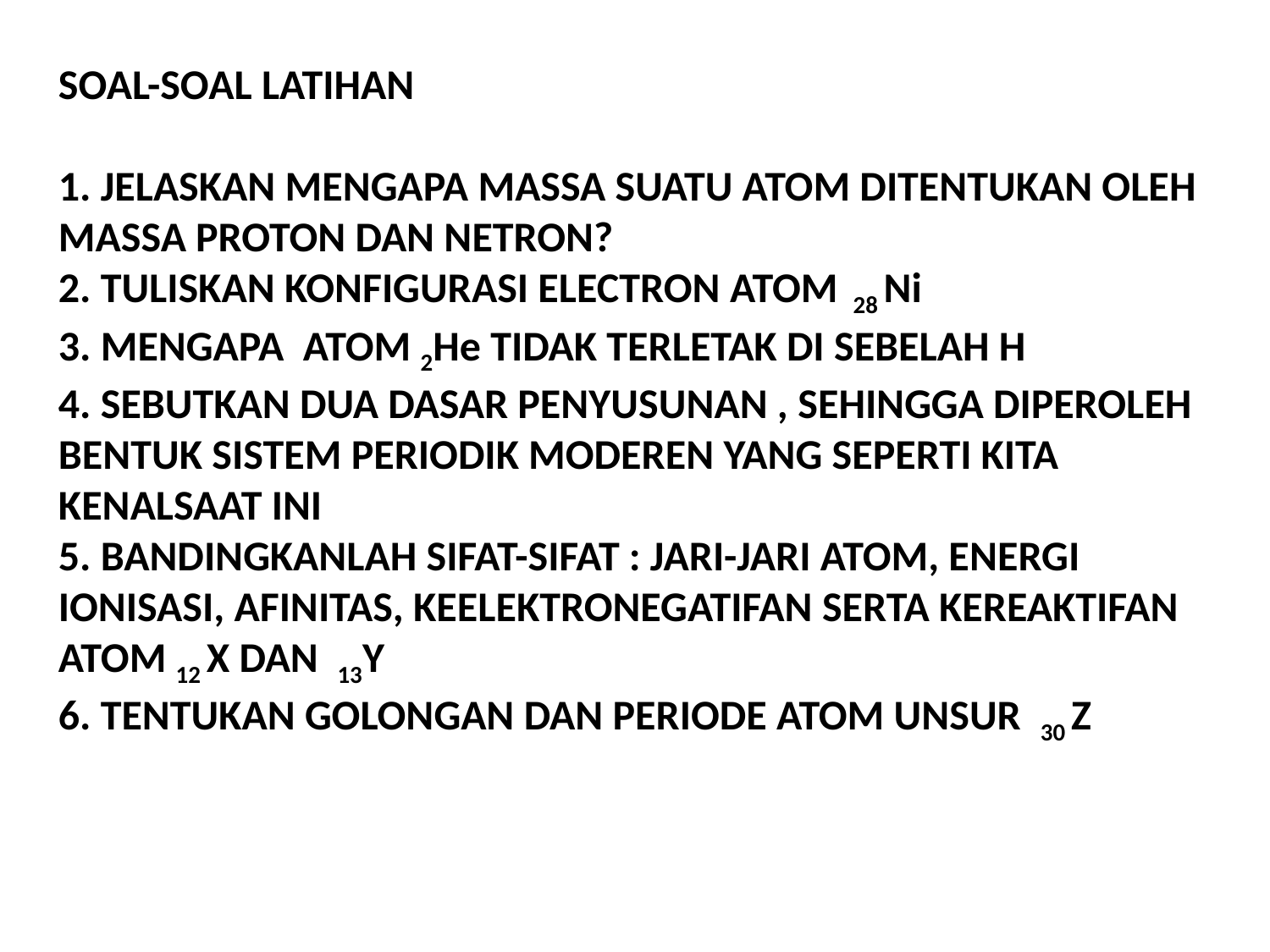

SOAL-SOAL LATIHAN
 
1. JELASKAN MENGAPA MASSA SUATU ATOM DITENTUKAN OLEH MASSA PROTON DAN NETRON?
2. TULISKAN KONFIGURASI ELECTRON ATOM  28 Ni
3. MENGAPA  ATOM 2He TIDAK TERLETAK DI SEBELAH H
4. SEBUTKAN DUA DASAR PENYUSUNAN , SEHINGGA DIPEROLEH BENTUK SISTEM PERIODIK MODEREN YANG SEPERTI KITA KENALSAAT INI
5. BANDINGKANLAH SIFAT-SIFAT : JARI-JARI ATOM, ENERGI IONISASI, AFINITAS, KEELEKTRONEGATIFAN SERTA KEREAKTIFAN  ATOM 12 X DAN  13Y
6. TENTUKAN GOLONGAN DAN PERIODE ATOM UNSUR  30 Z